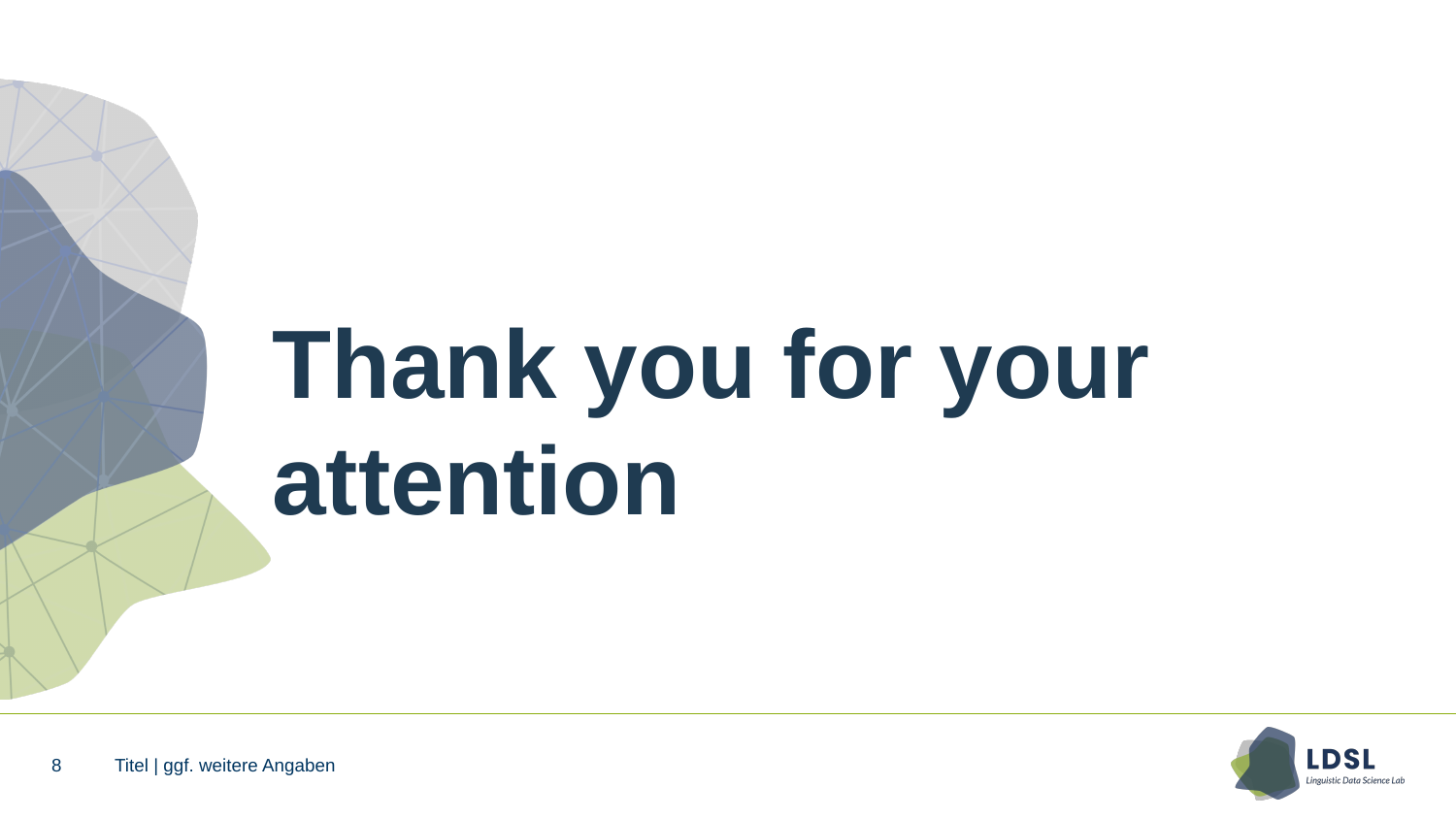

# Thank you for your attention

8
Titel | ggf. weitere Angaben